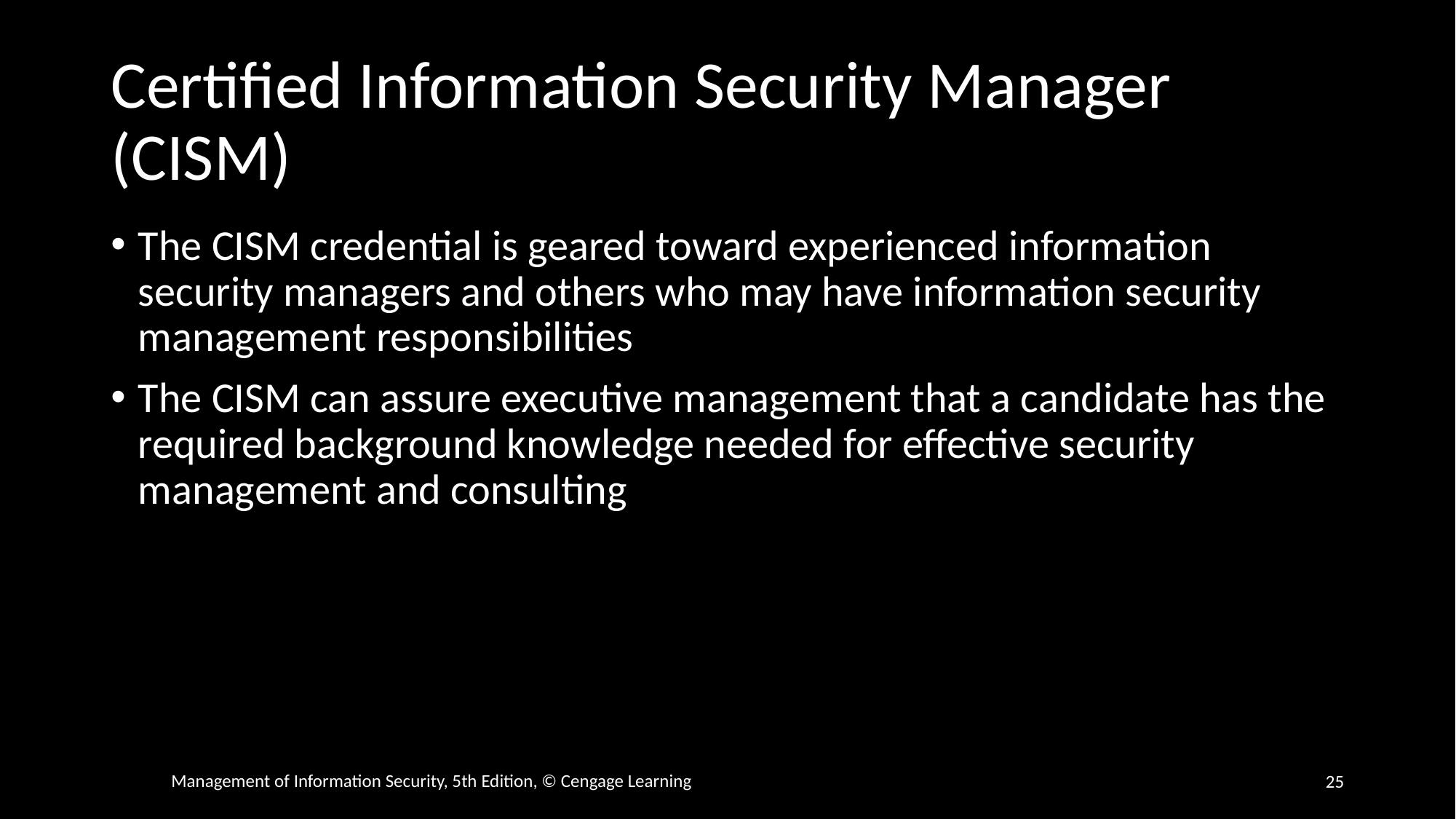

# Certified Information Security Manager (CISM)
The CISM credential is geared toward experienced information security managers and others who may have information security management responsibilities
The CISM can assure executive management that a candidate has the required background knowledge needed for effective security management and consulting
25
Management of Information Security, 5th Edition, © Cengage Learning